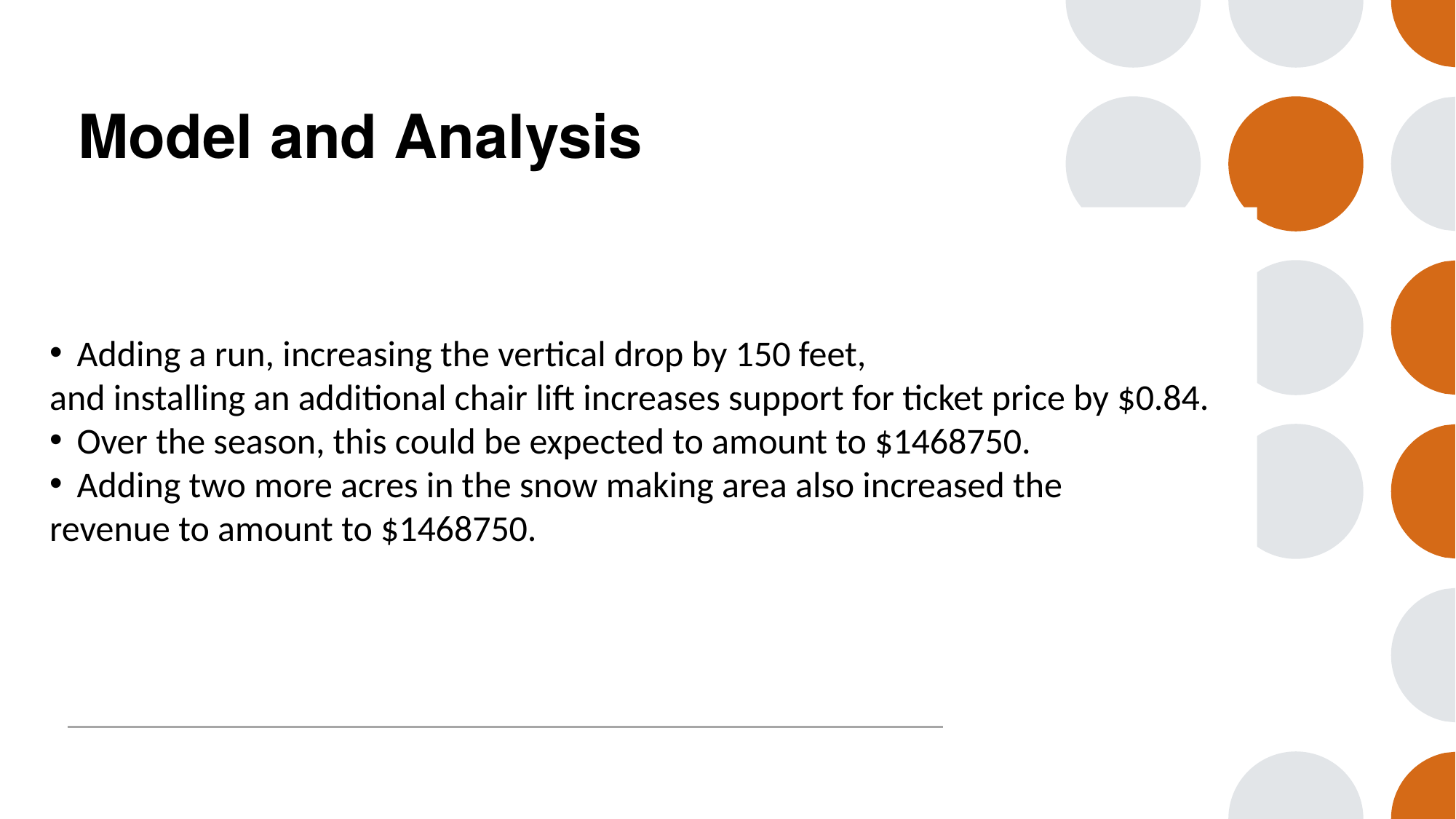

# Model and Analysis
Adding a run, increasing the vertical drop by 150 feet,
and installing an additional chair lift increases support for ticket price by $0.84.
Over the season, this could be expected to amount to $1468750.
Adding two more acres in the snow making area also increased the
revenue to amount to $1468750.